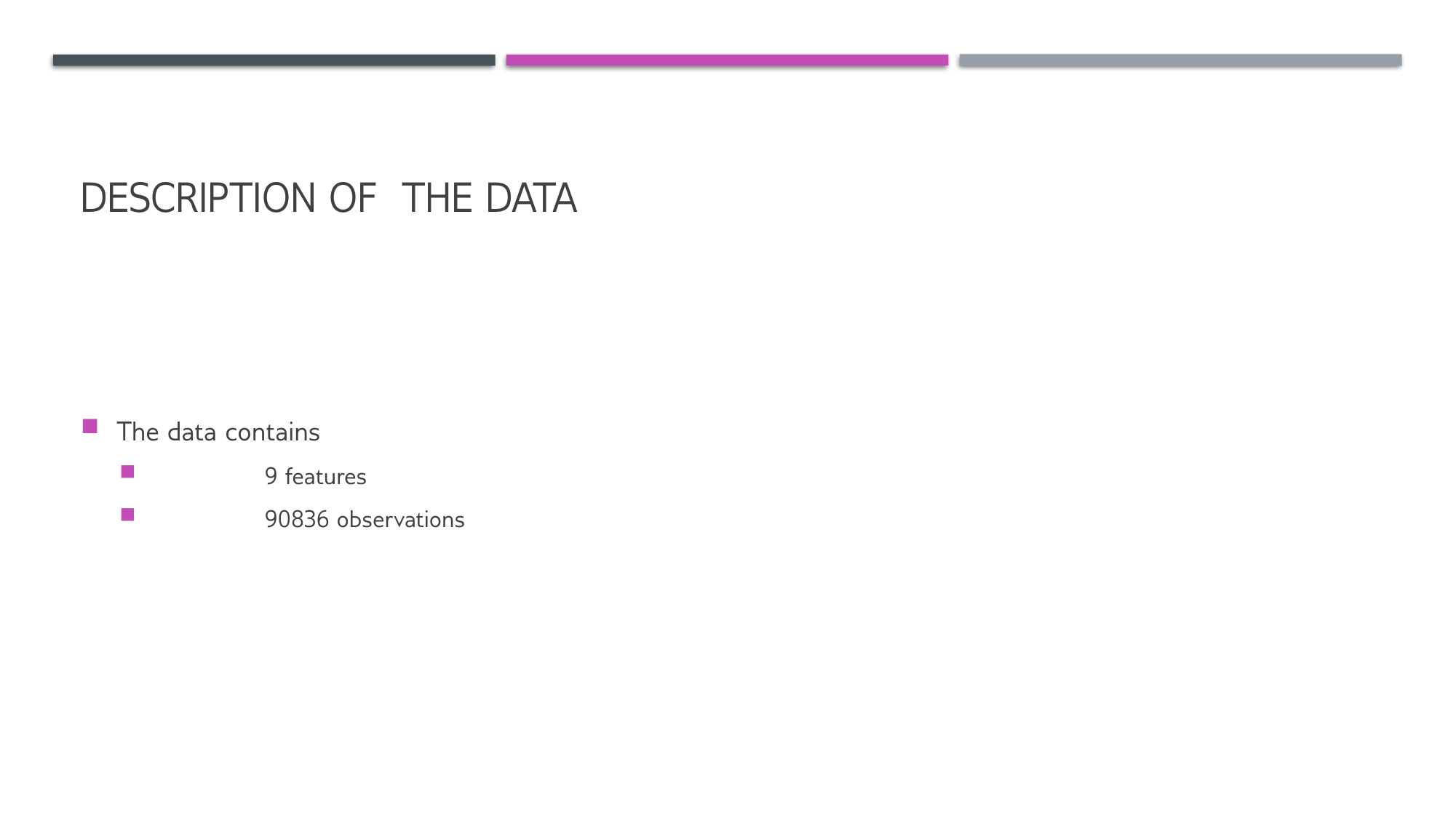

# Description of  the data
The data contains
	9 features
	90836 observations